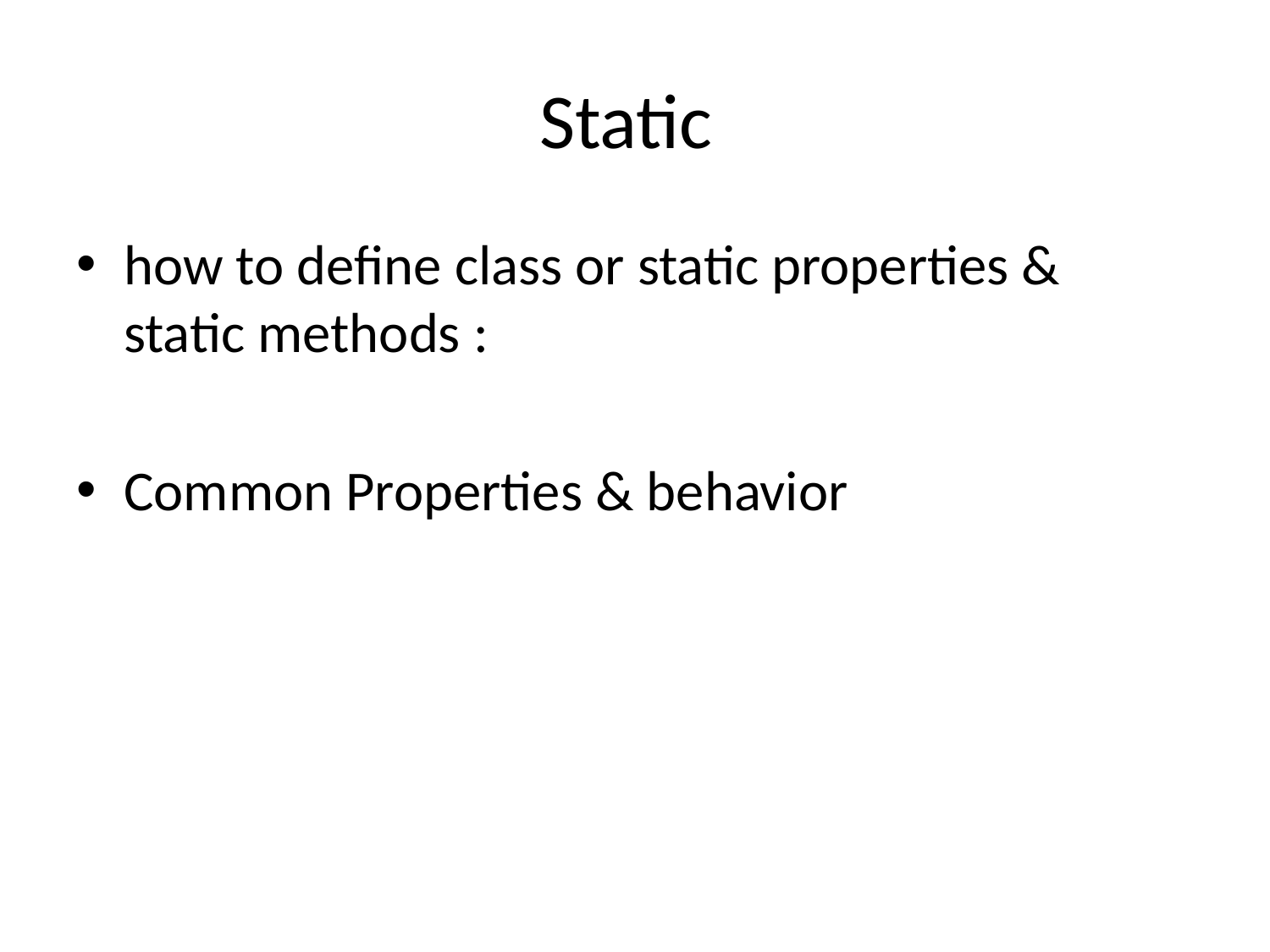

# Static
how to define class or static properties & static methods :

Common Properties & behavior